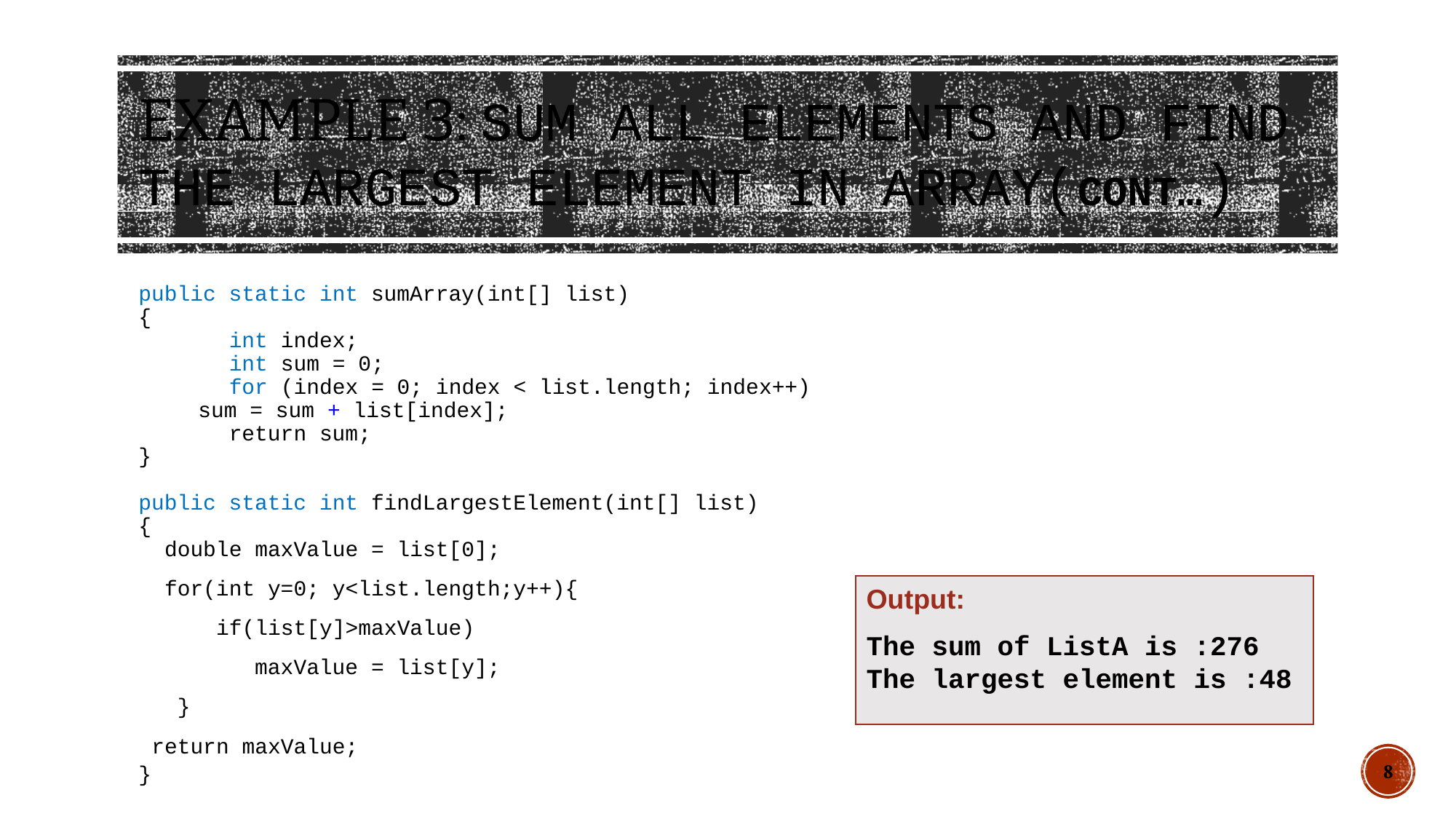

# Example 3: Sum all elements and find the largest element in array(Cont…)

public static int sumArray(int[] list)
{
       int index;
       int sum = 0;
       for (index = 0; index < list.length; index++)
	   sum = sum + list[index];
       return sum;
}

public static int findLargestElement(int[] list)
{
  double maxValue = list[0];
  for(int y=0; y<list.length;y++){
      if(list[y]>maxValue)
         maxValue = list[y];
   }
 return maxValue;
}
Output:
The sum of ListA is :276
The largest element is :48

8